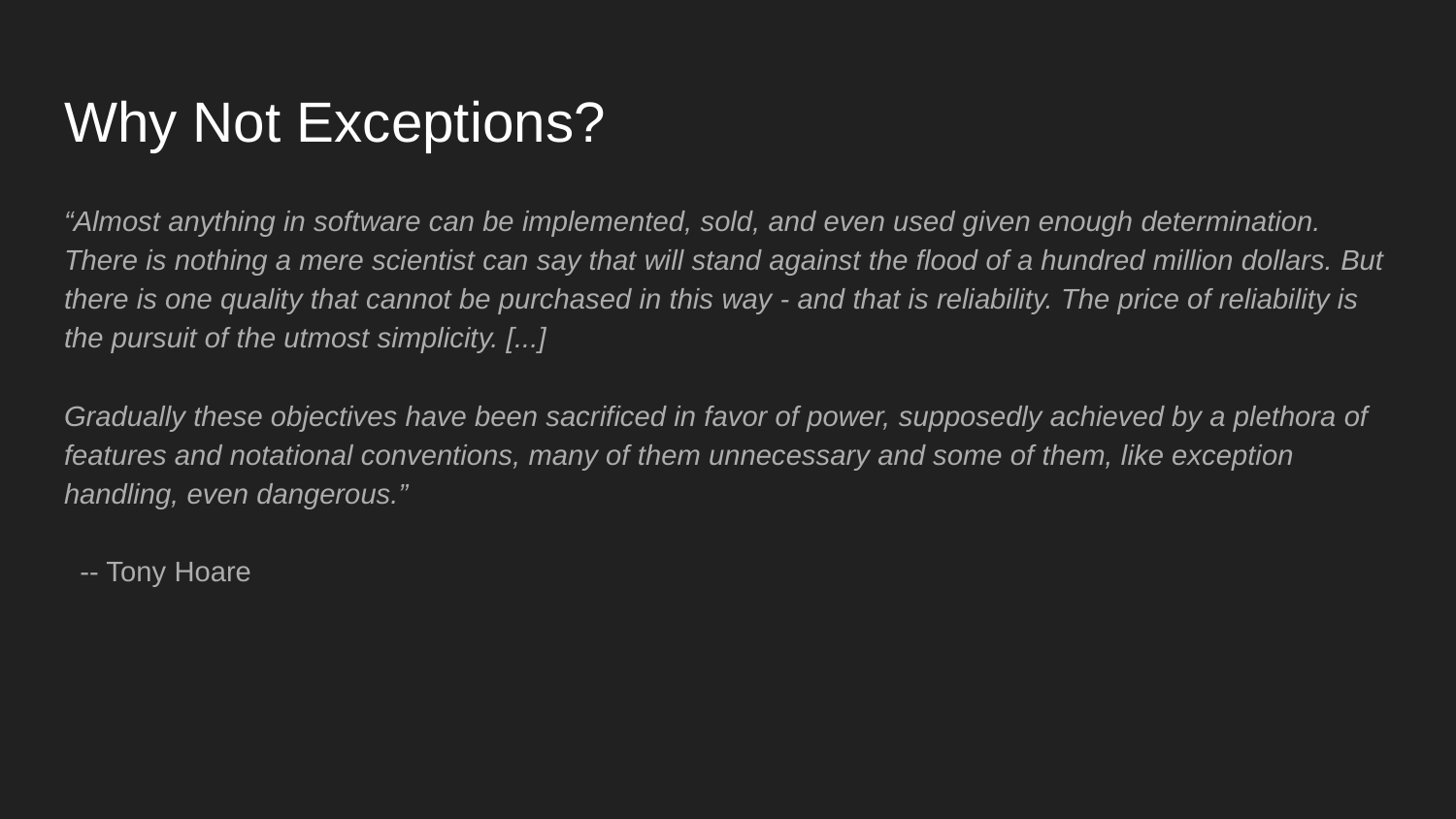

# Why Not Exceptions?
“Almost anything in software can be implemented, sold, and even used given enough determination. There is nothing a mere scientist can say that will stand against the flood of a hundred million dollars. But there is one quality that cannot be purchased in this way - and that is reliability. The price of reliability is the pursuit of the utmost simplicity. [...]
Gradually these objectives have been sacrificed in favor of power, supposedly achieved by a plethora of features and notational conventions, many of them unnecessary and some of them, like exception handling, even dangerous.”
  -- Tony Hoare